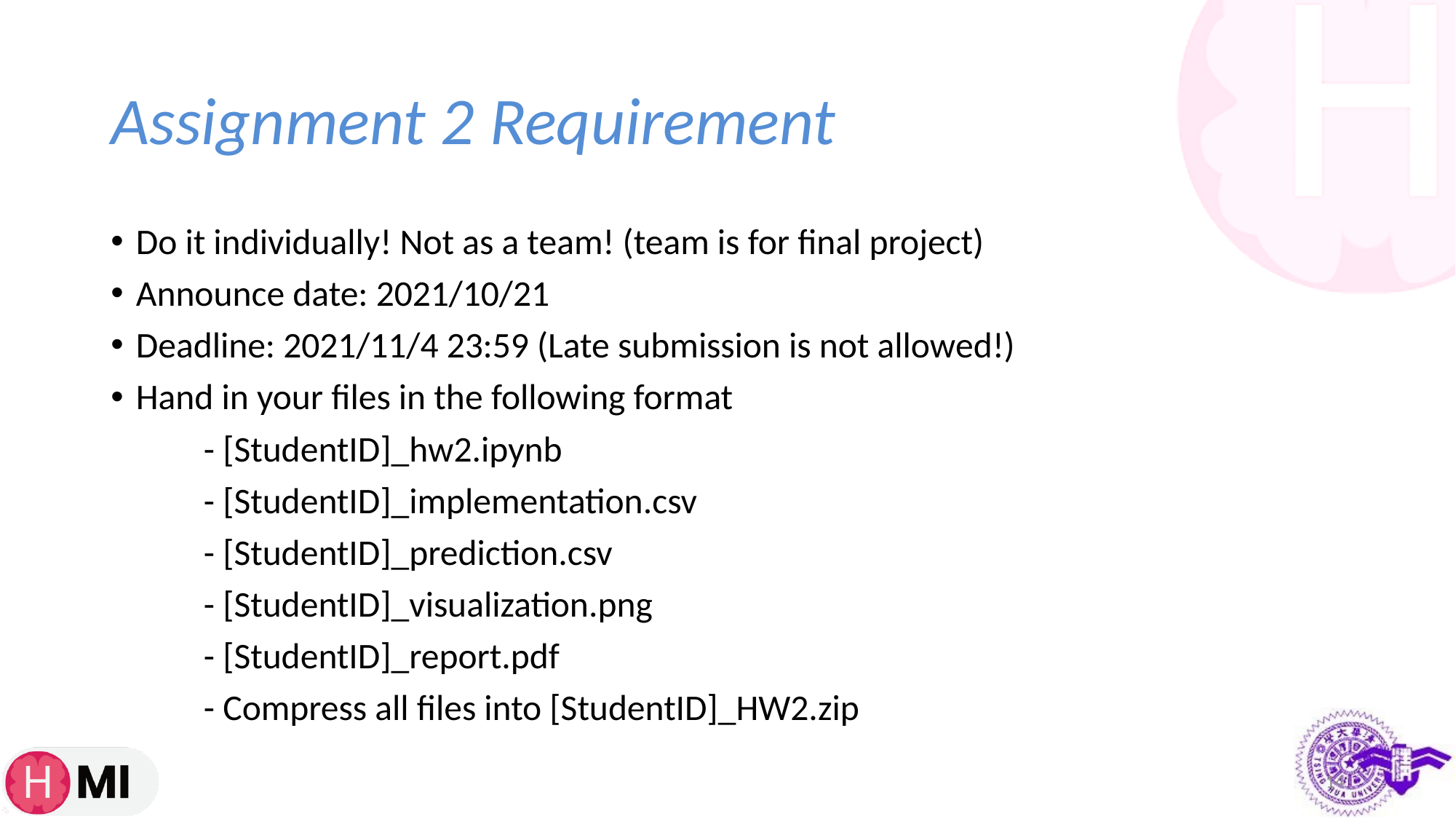

# Assignment 2 Requirement
Do it individually! Not as a team! (team is for final project)
Announce date: 2021/10/21
Deadline: 2021/11/4 23:59 (Late submission is not allowed!)
Hand in your files in the following format
	- [StudentID]_hw2.ipynb
	- [StudentID]_implementation.csv
	- [StudentID]_prediction.csv
	- [StudentID]_visualization.png
	- [StudentID]_report.pdf
	- Compress all files into [StudentID]_HW2.zip

14